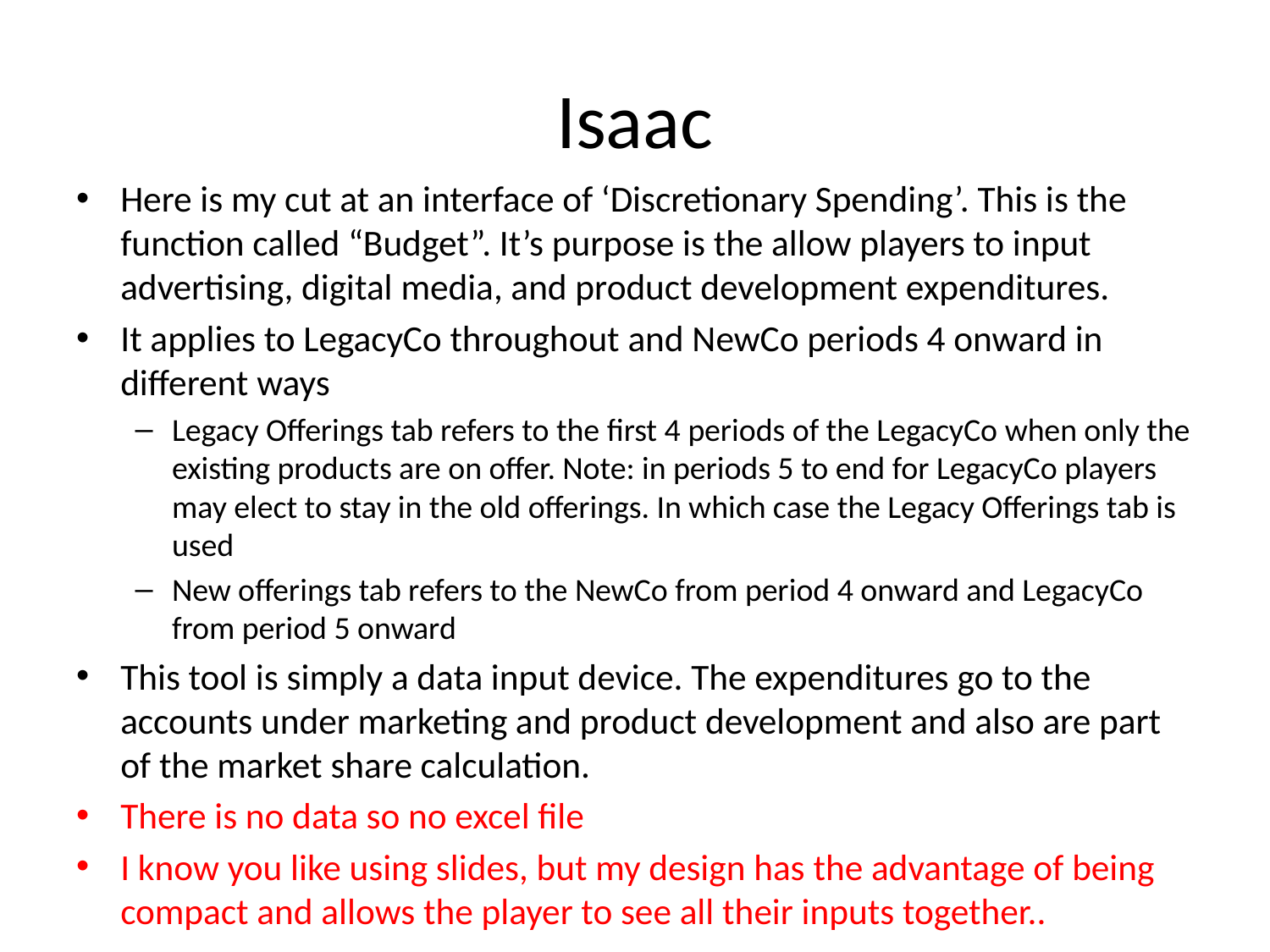

# Isaac
Here is my cut at an interface of ‘Discretionary Spending’. This is the function called “Budget”. It’s purpose is the allow players to input advertising, digital media, and product development expenditures.
It applies to LegacyCo throughout and NewCo periods 4 onward in different ways
Legacy Offerings tab refers to the first 4 periods of the LegacyCo when only the existing products are on offer. Note: in periods 5 to end for LegacyCo players may elect to stay in the old offerings. In which case the Legacy Offerings tab is used
New offerings tab refers to the NewCo from period 4 onward and LegacyCo from period 5 onward
This tool is simply a data input device. The expenditures go to the accounts under marketing and product development and also are part of the market share calculation.
There is no data so no excel file
I know you like using slides, but my design has the advantage of being compact and allows the player to see all their inputs together..